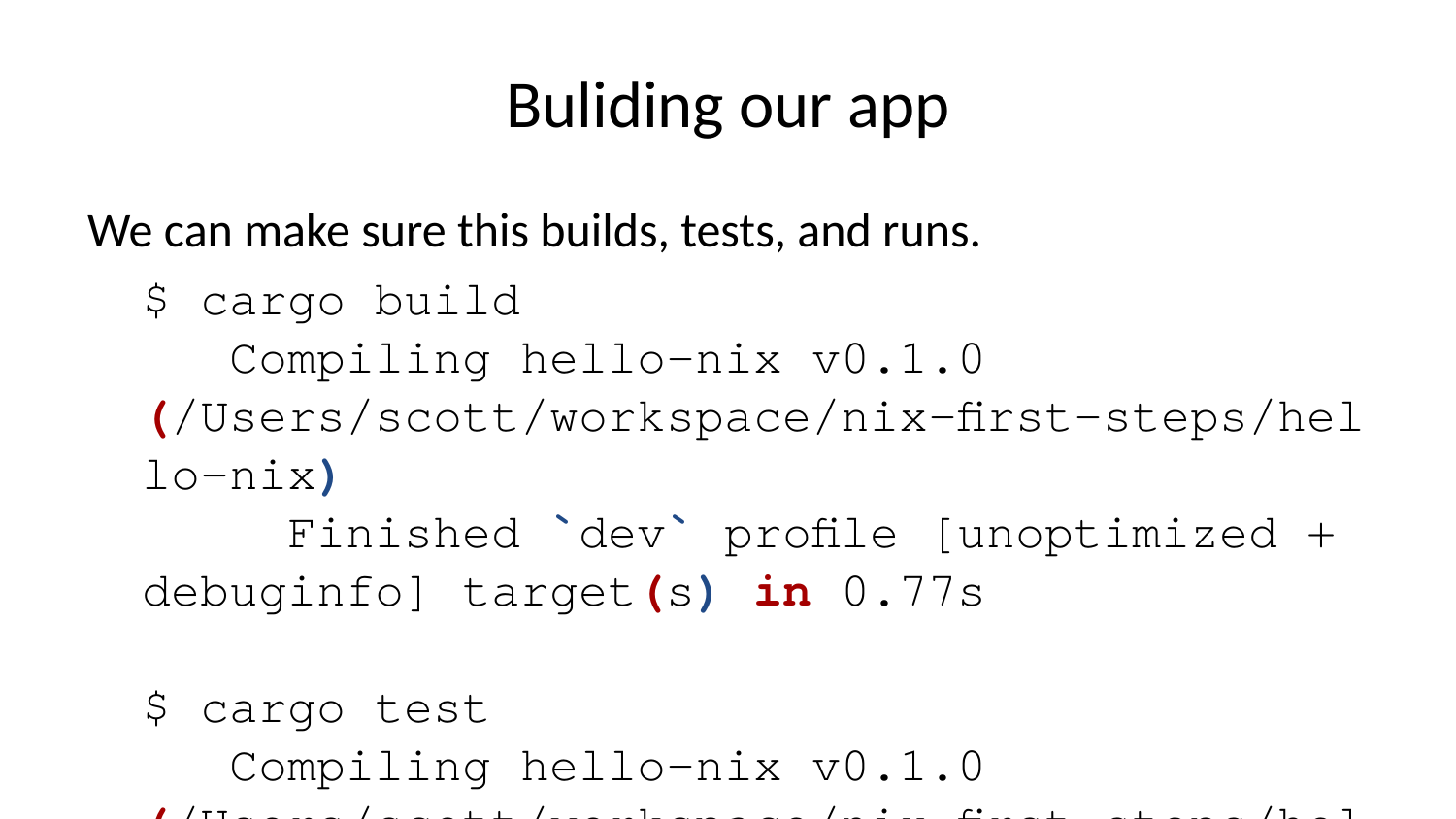

# Buliding our app
We can make sure this builds, tests, and runs.
$ cargo build
   Compiling hello-nix v0.1.0 (/Users/scott/workspace/nix-first-steps/hello-nix)
     Finished `dev` profile [unoptimized + debuginfo] target(s) in 0.77s
$ cargo test
   Compiling hello-nix v0.1.0 (/Users/scott/workspace/nix-first-steps/hello-nix)
     Finished `test` profile [unoptimized + debuginfo] target(s) in 0.11s
       Running unittests src/main.rs (target/debug/deps/hello_nix-c7e1c6d541507f78)
running 0 tests
test result: ok. 0 passed; 0 failed; 0 ignored; 0 measured; 0 filtered out; finished in 0.00s
$ cargo run
    Finished `dev` profile [unoptimized + debuginfo] target(s) in 0.00s
     Running `target/debug/hello-nix`
Hello from nix!